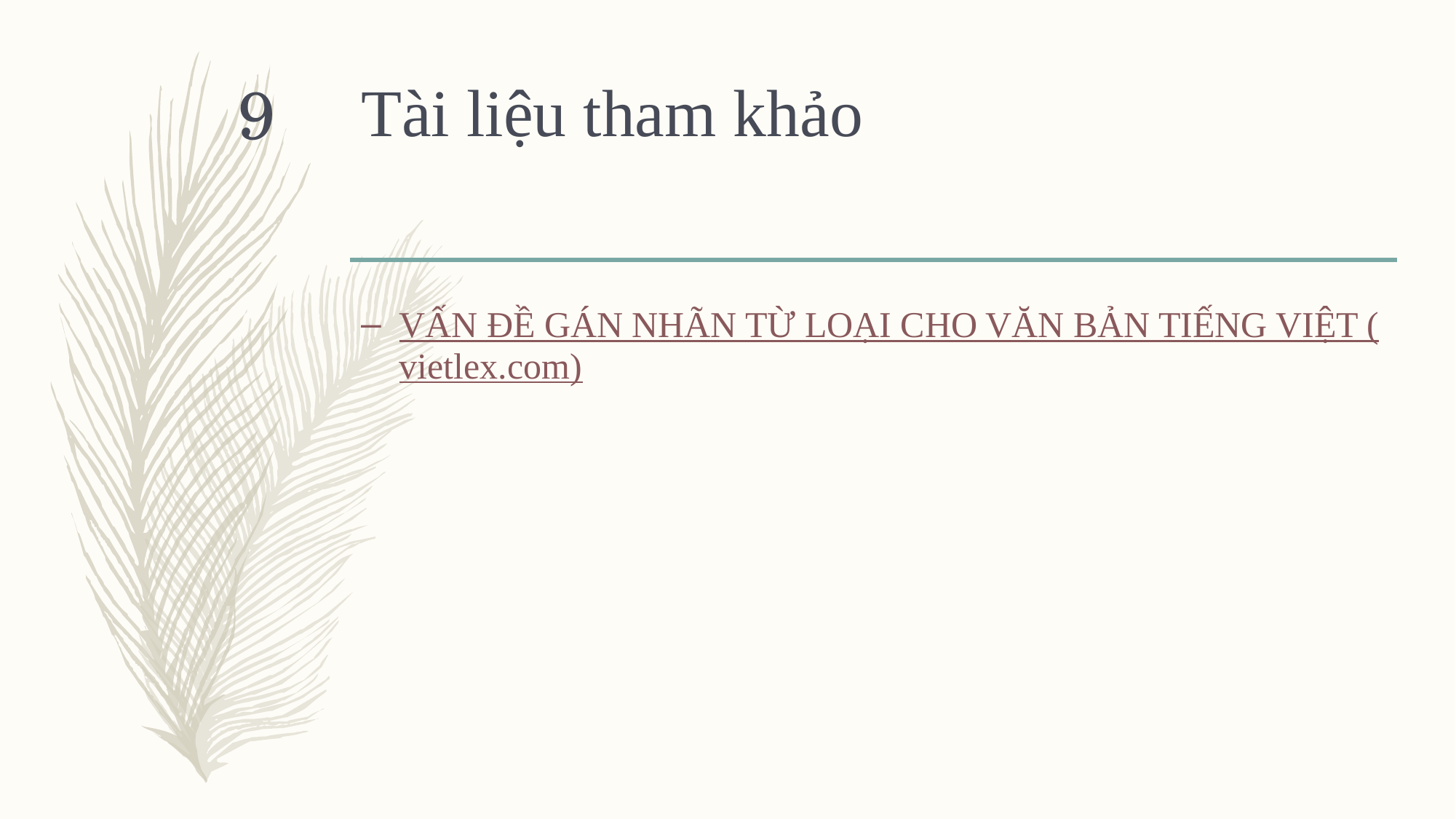

# Tài liệu tham khảo
9
VẤN ĐỀ GÁN NHÃN TỪ LOẠI CHO VĂN BẢN TIẾNG VIỆT (vietlex.com)